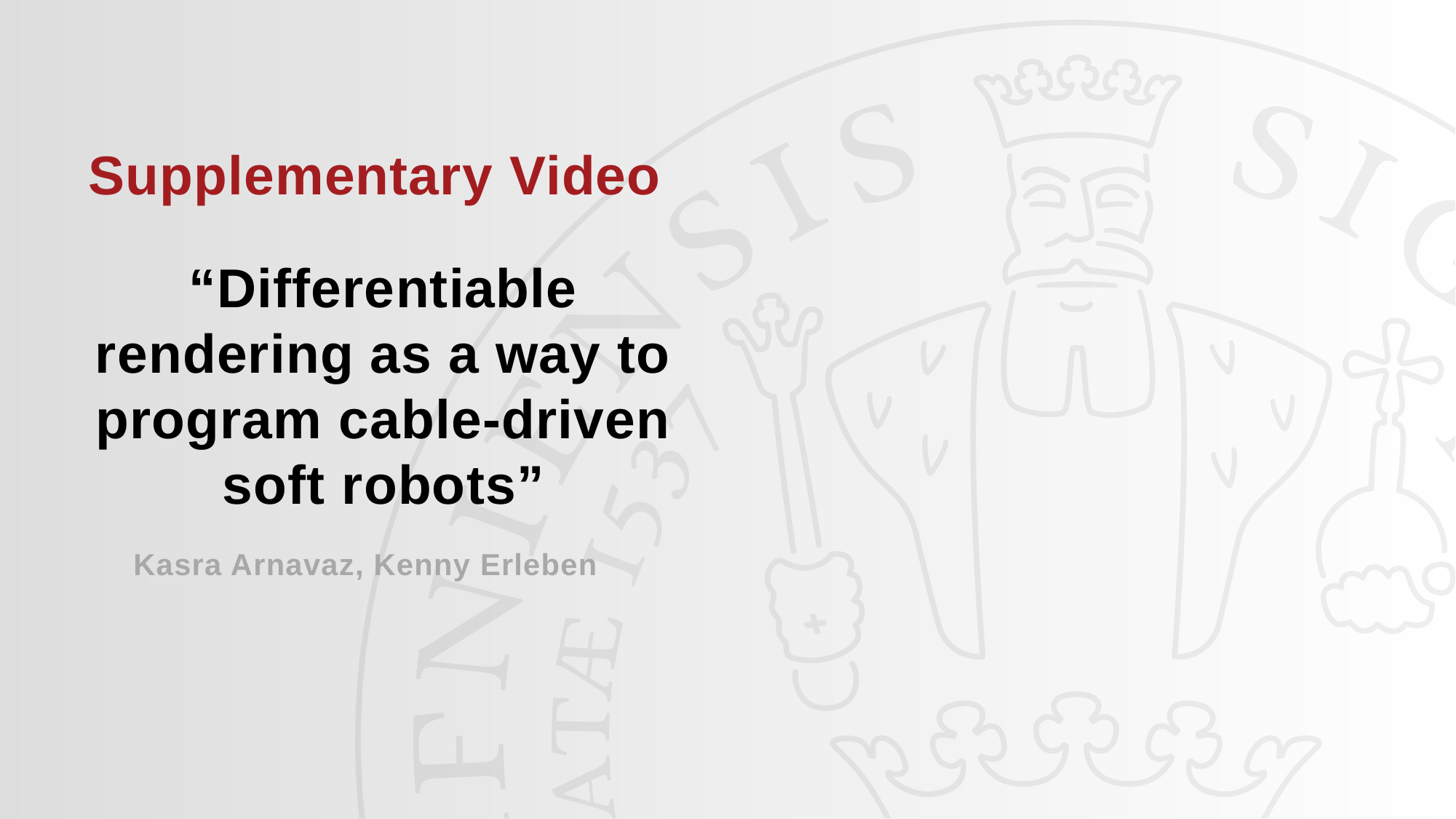

#
Supplementary Video
“Differentiable rendering as a way to program cable-driven soft robots”

Kasra Arnavaz, Kenny Erleben
30/11/2023
1